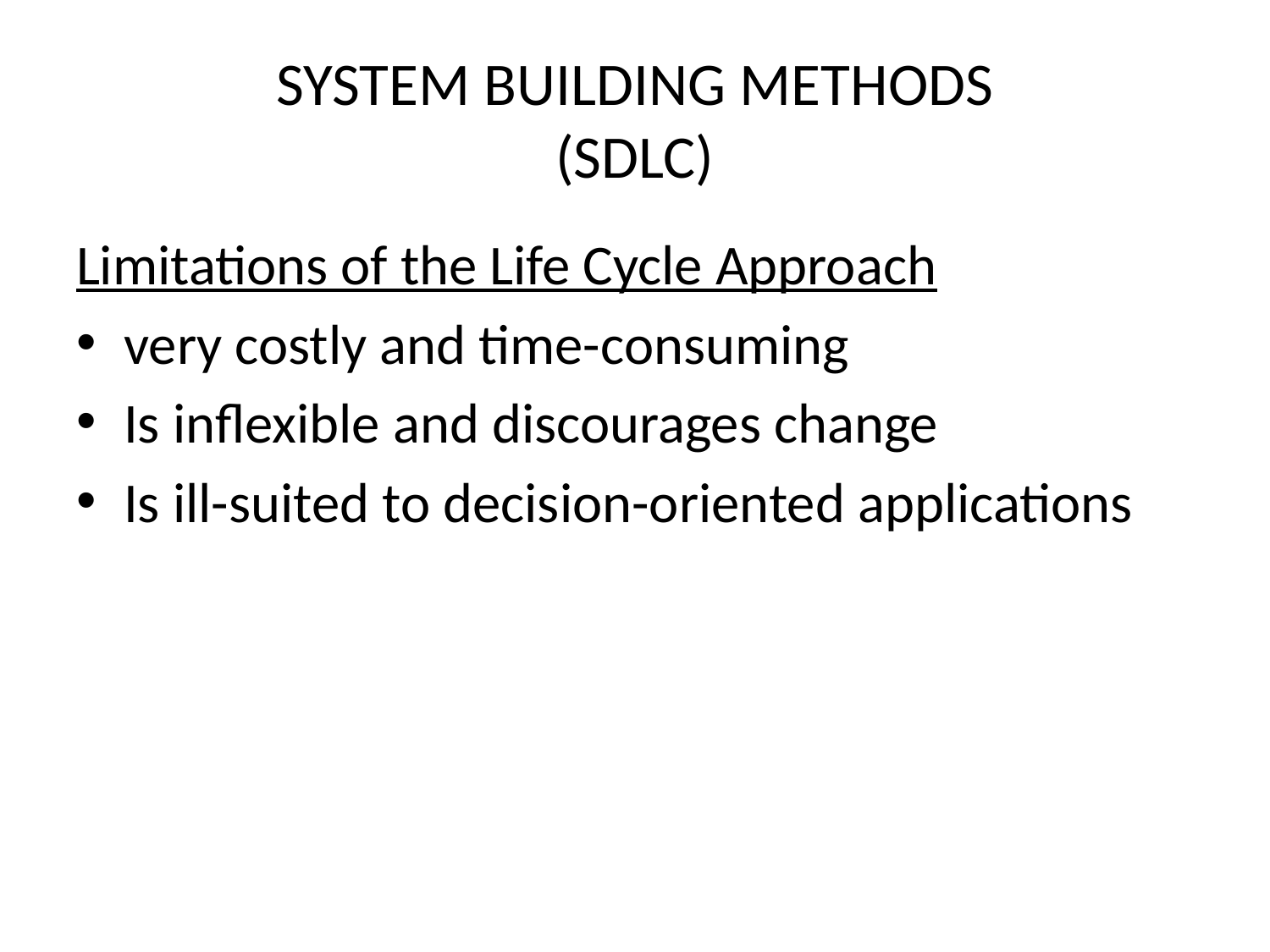

# SYSTEM BUILDING METHODS (SDLC)
Limitations of the Life Cycle Approach
very costly and time-consuming
Is inflexible and discourages change
Is ill-suited to decision-oriented applications